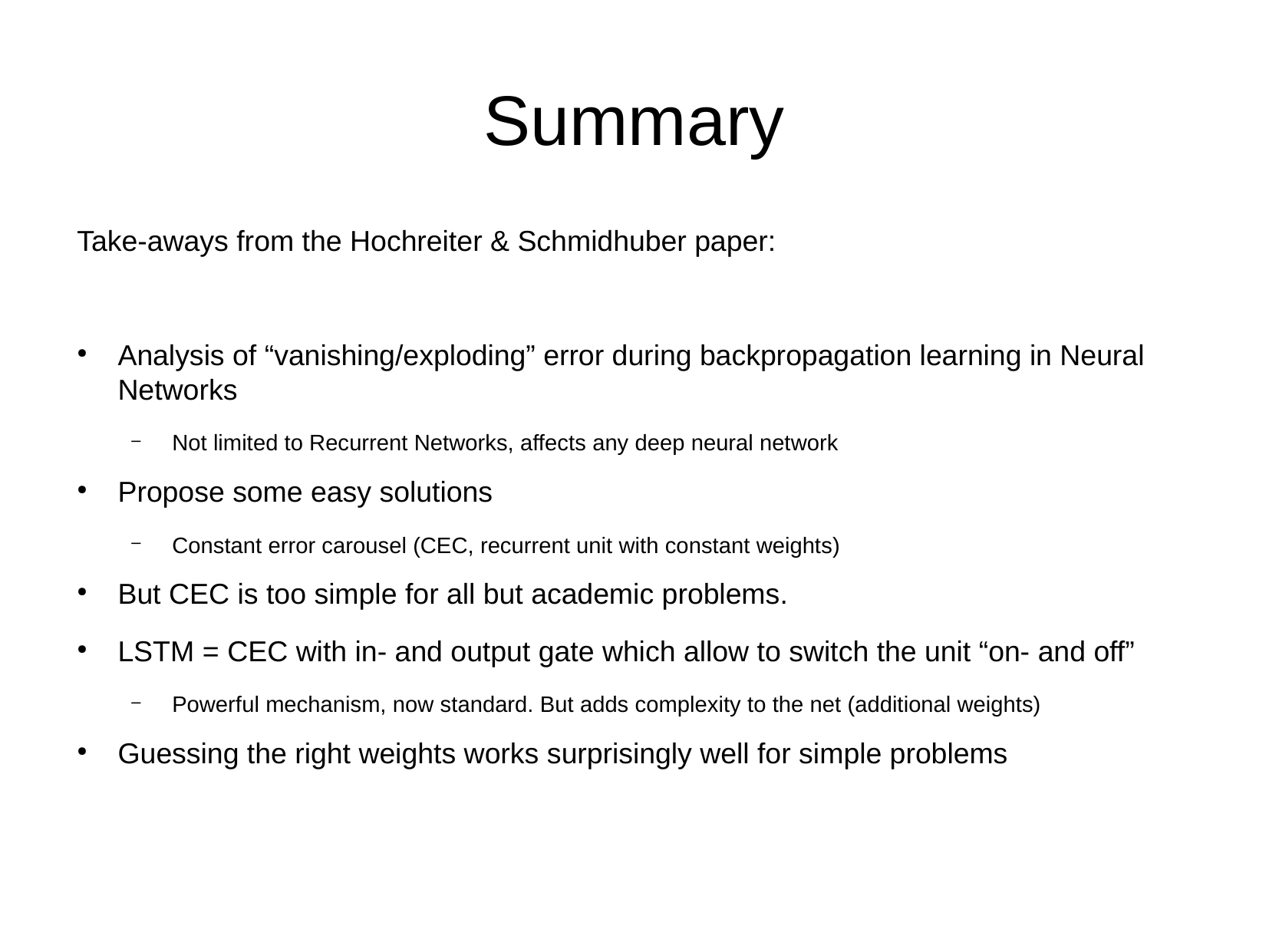

Summary
Take-aways from the Hochreiter & Schmidhuber paper:

Analysis of “vanishing/exploding” error during backpropagation learning in Neural Networks
Not limited to Recurrent Networks, affects any deep neural network
Propose some easy solutions
Constant error carousel (CEC, recurrent unit with constant weights)
But CEC is too simple for all but academic problems.
LSTM = CEC with in- and output gate which allow to switch the unit “on- and off”
Powerful mechanism, now standard. But adds complexity to the net (additional weights)
Guessing the right weights works surprisingly well for simple problems